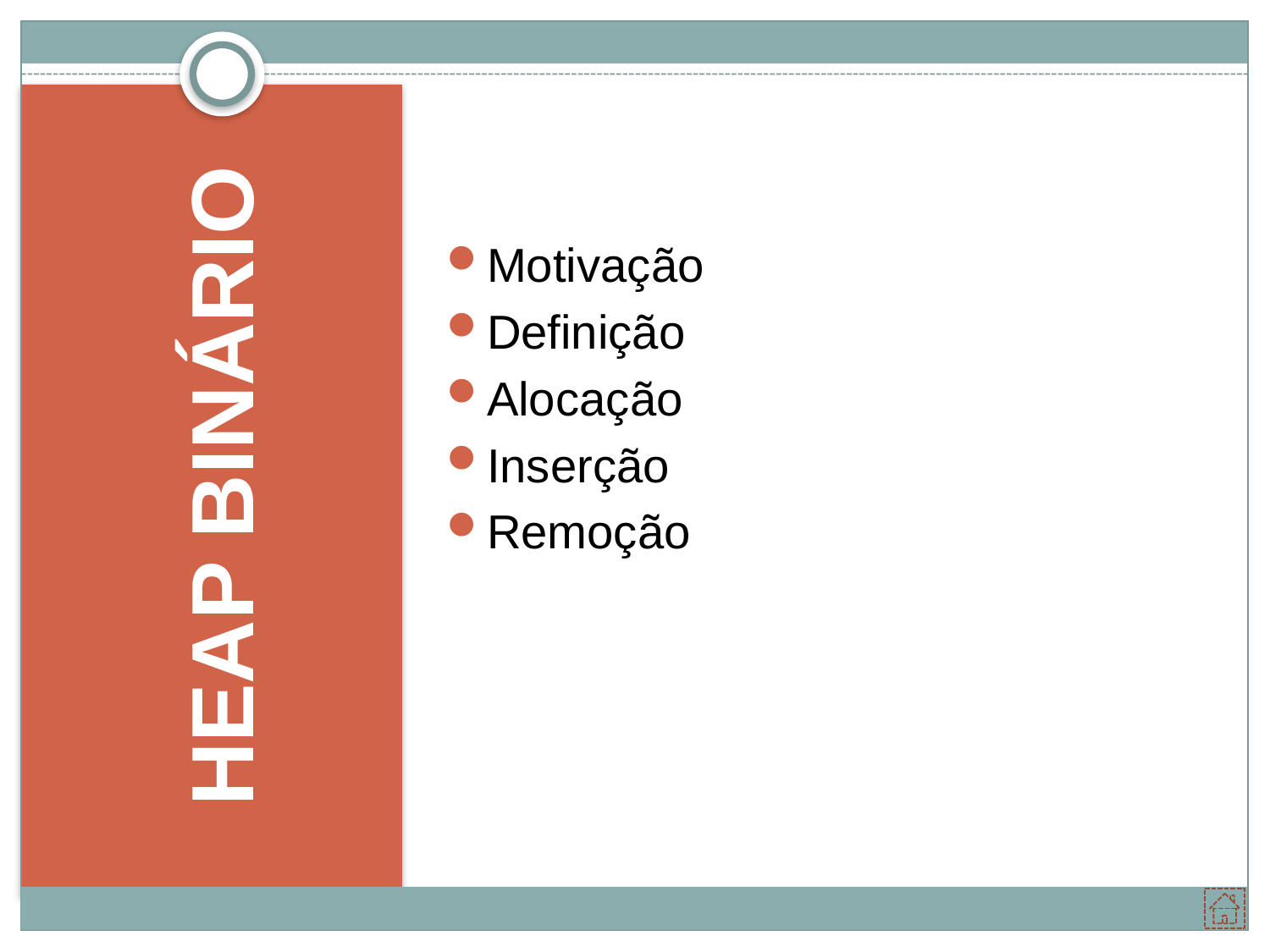

Motivação
Definição
Alocação
Inserção
Remoção
# HEAP BINÁRIO